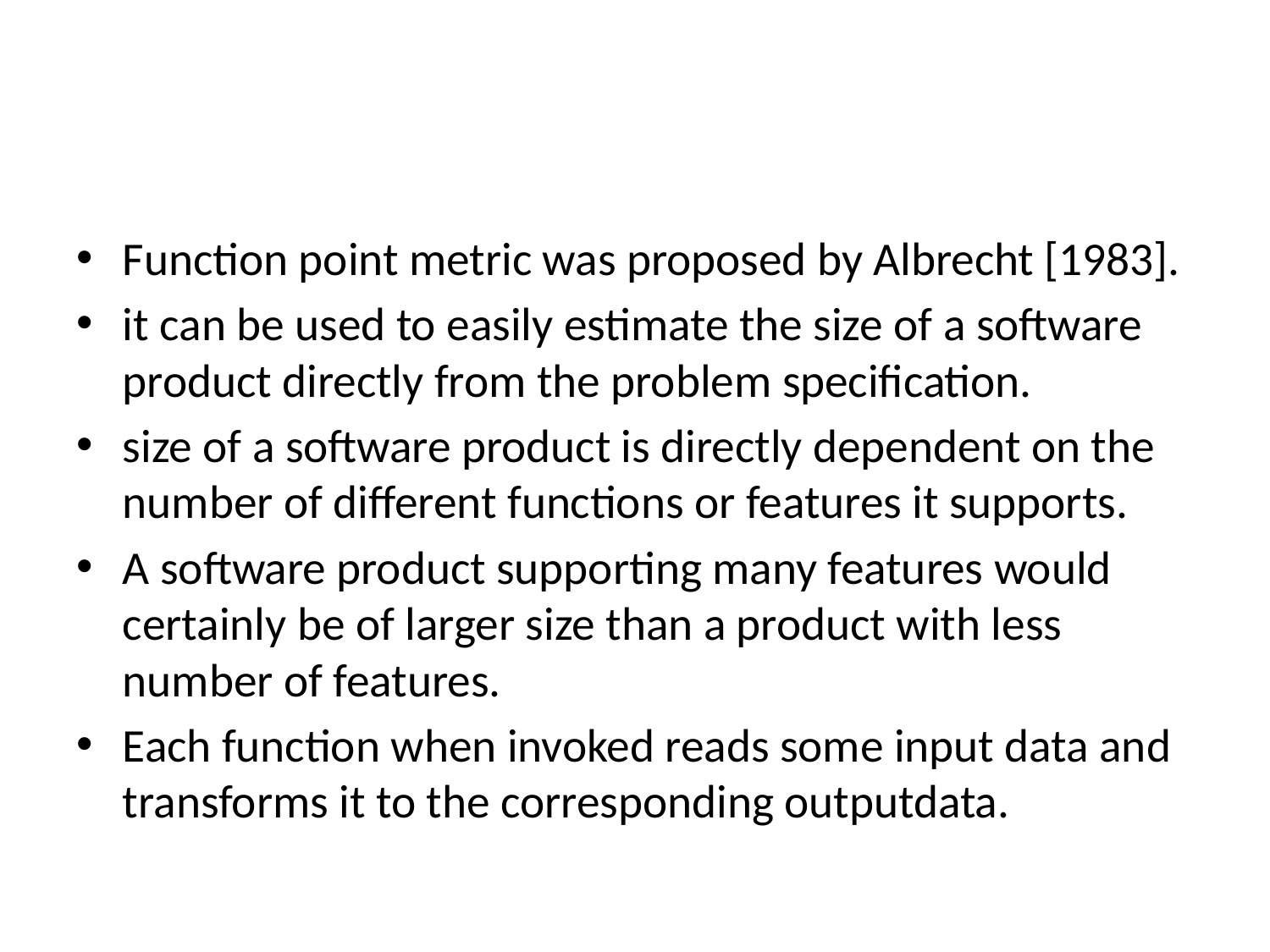

#
Function point metric was proposed by Albrecht [1983].
it can be used to easily estimate the size of a software product directly from the problem specification.
size of a software product is directly dependent on the number of different functions or features it supports.
A software product supporting many features would certainly be of larger size than a product with less number of features.
Each function when invoked reads some input data and transforms it to the corresponding outputdata.